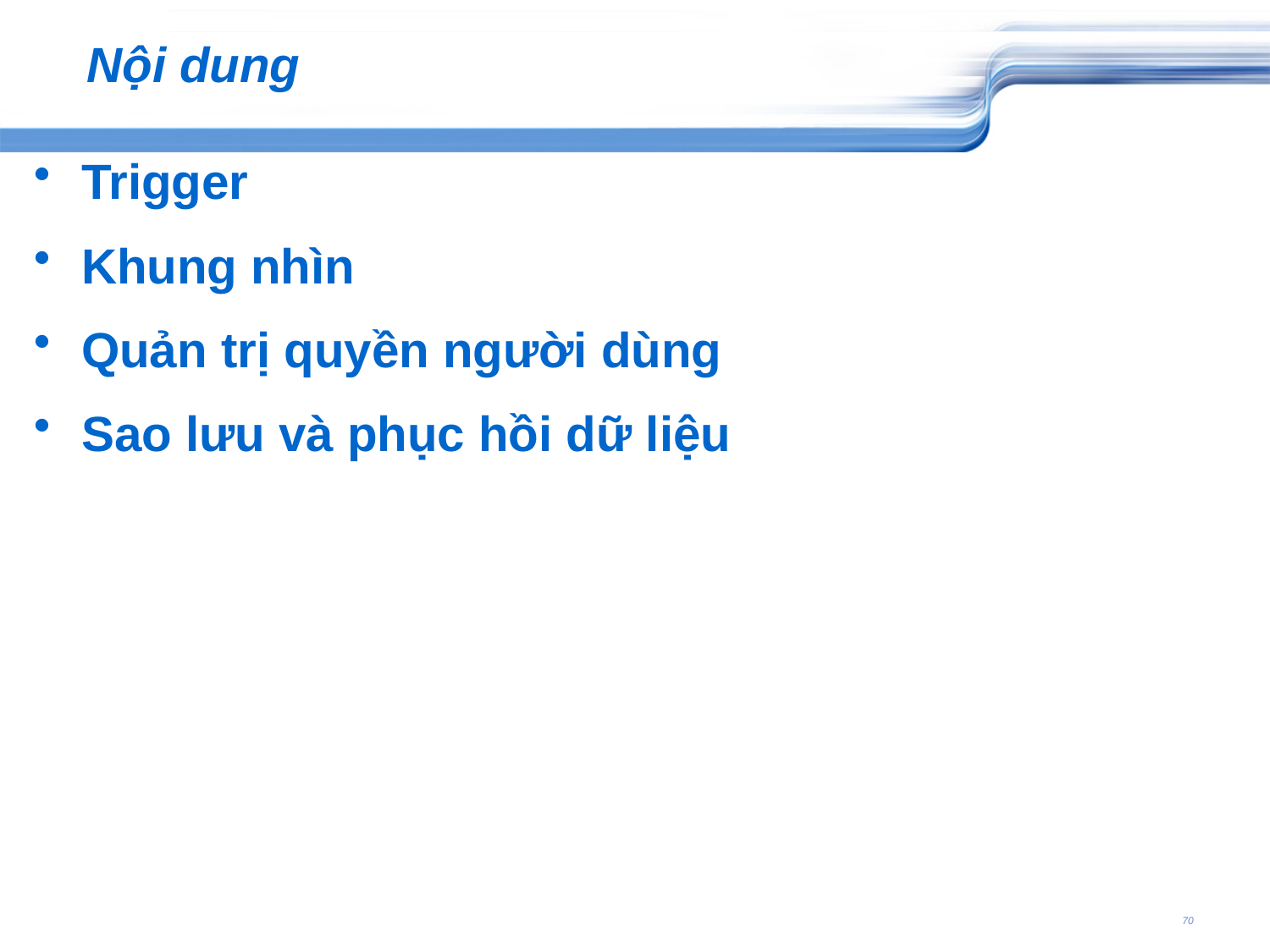

# Nội dung
Trigger
Khung nhìn
Quản trị quyền người dùng
Sao lưu và phục hồi dữ liệu

70